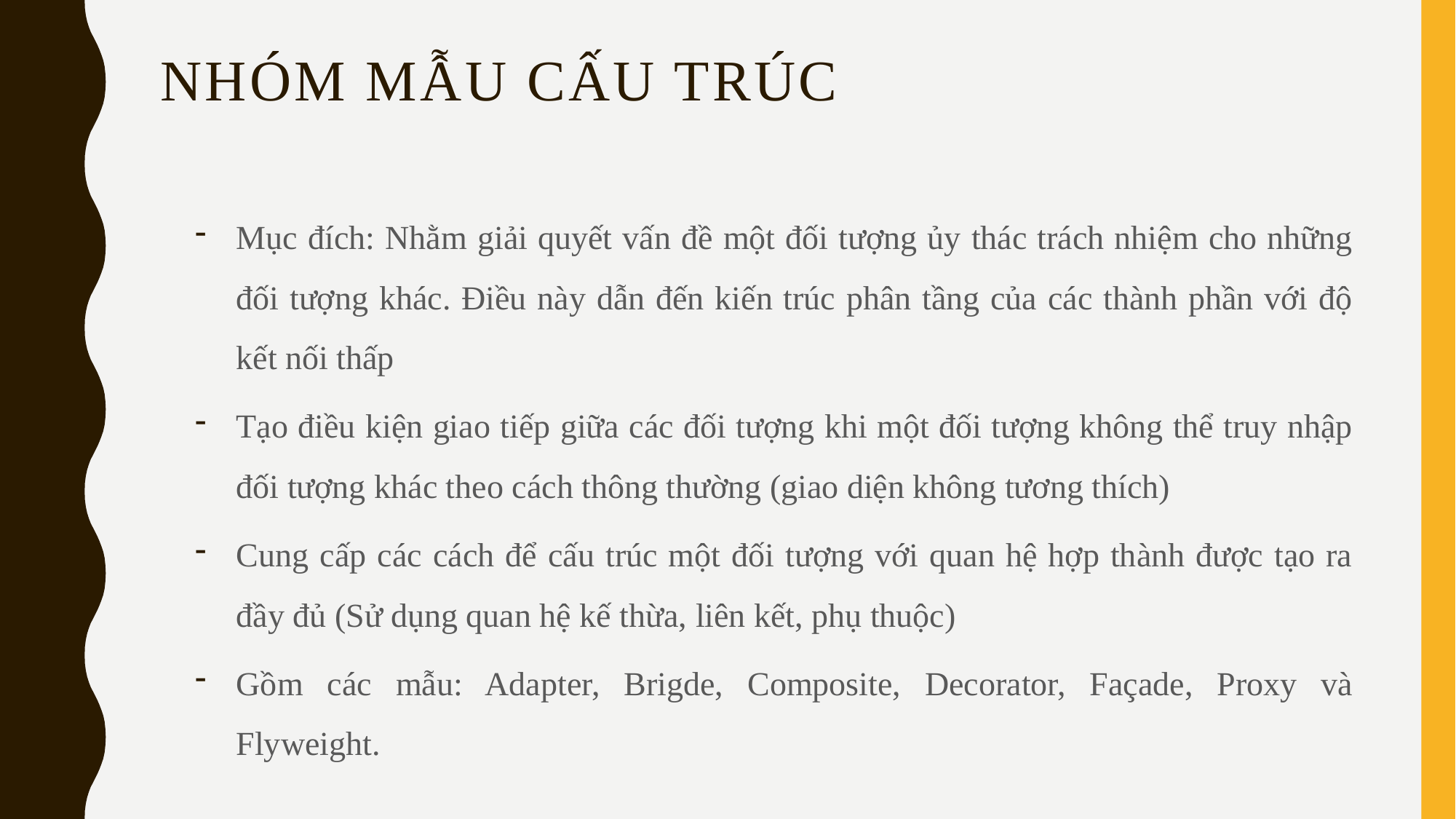

# Nhóm mẫu Cấu trúc
Mục đích: Nhằm giải quyết vấn đề một đối tượng ủy thác trách nhiệm cho những đối tượng khác. Điều này dẫn đến kiến trúc phân tầng của các thành phần với độ kết nối thấp
Tạo điều kiện giao tiếp giữa các đối tượng khi một đối tượng không thể truy nhập đối tượng khác theo cách thông thường (giao diện không tương thích)
Cung cấp các cách để cấu trúc một đối tượng với quan hệ hợp thành được tạo ra đầy đủ (Sử dụng quan hệ kế thừa, liên kết, phụ thuộc)
Gồm các mẫu: Adapter, Brigde, Composite, Decorator, Façade, Proxy và Flyweight.